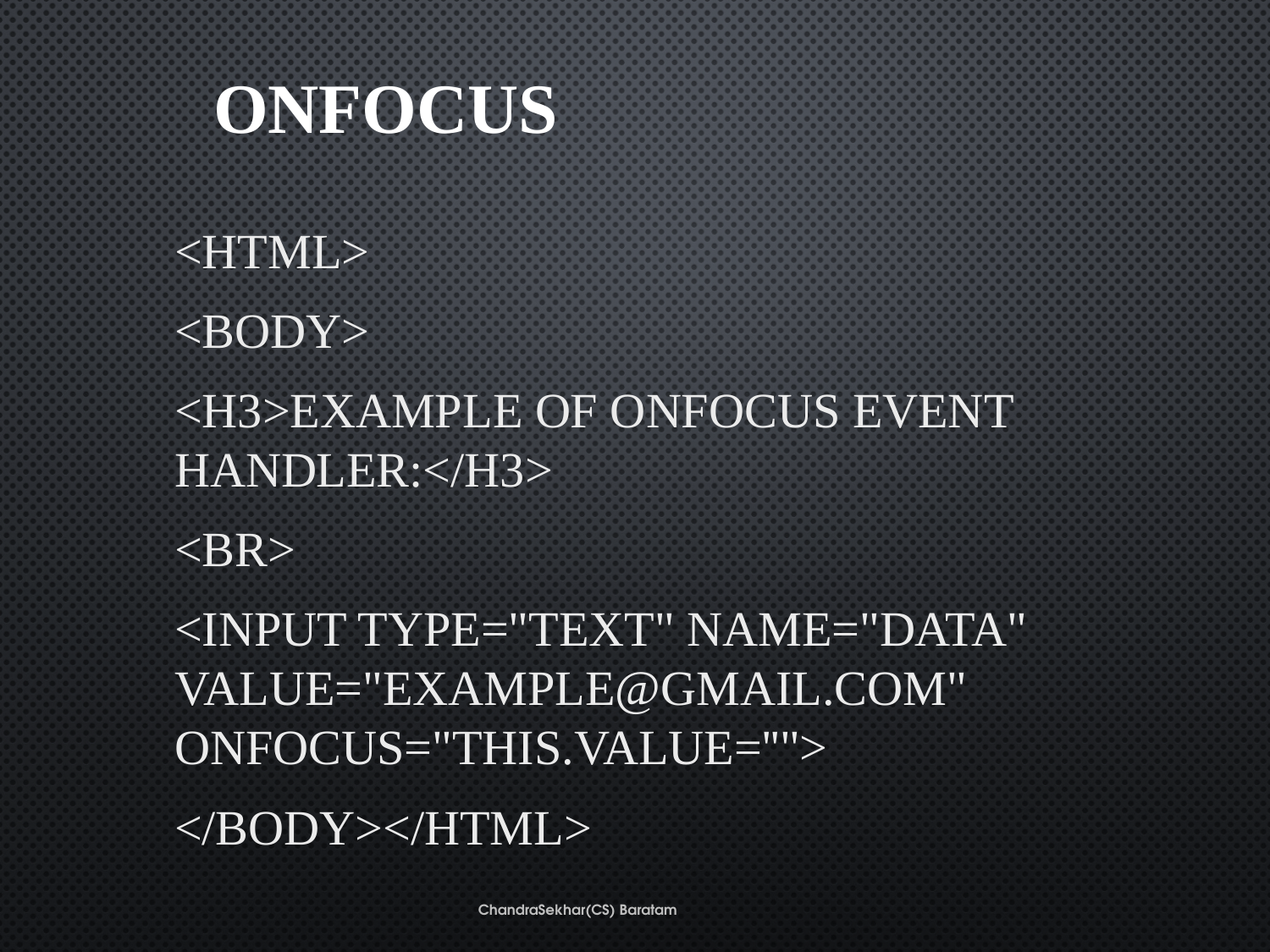

# onFocus
<HTML>
<BODY>
<H3>Example of onFocus Event Handler:</H3>
<BR>
<input type="text" name="data" value="example@gmail.com" onfocus="this.value=''">
</BODY></HTML>
ChandraSekhar(CS) Baratam